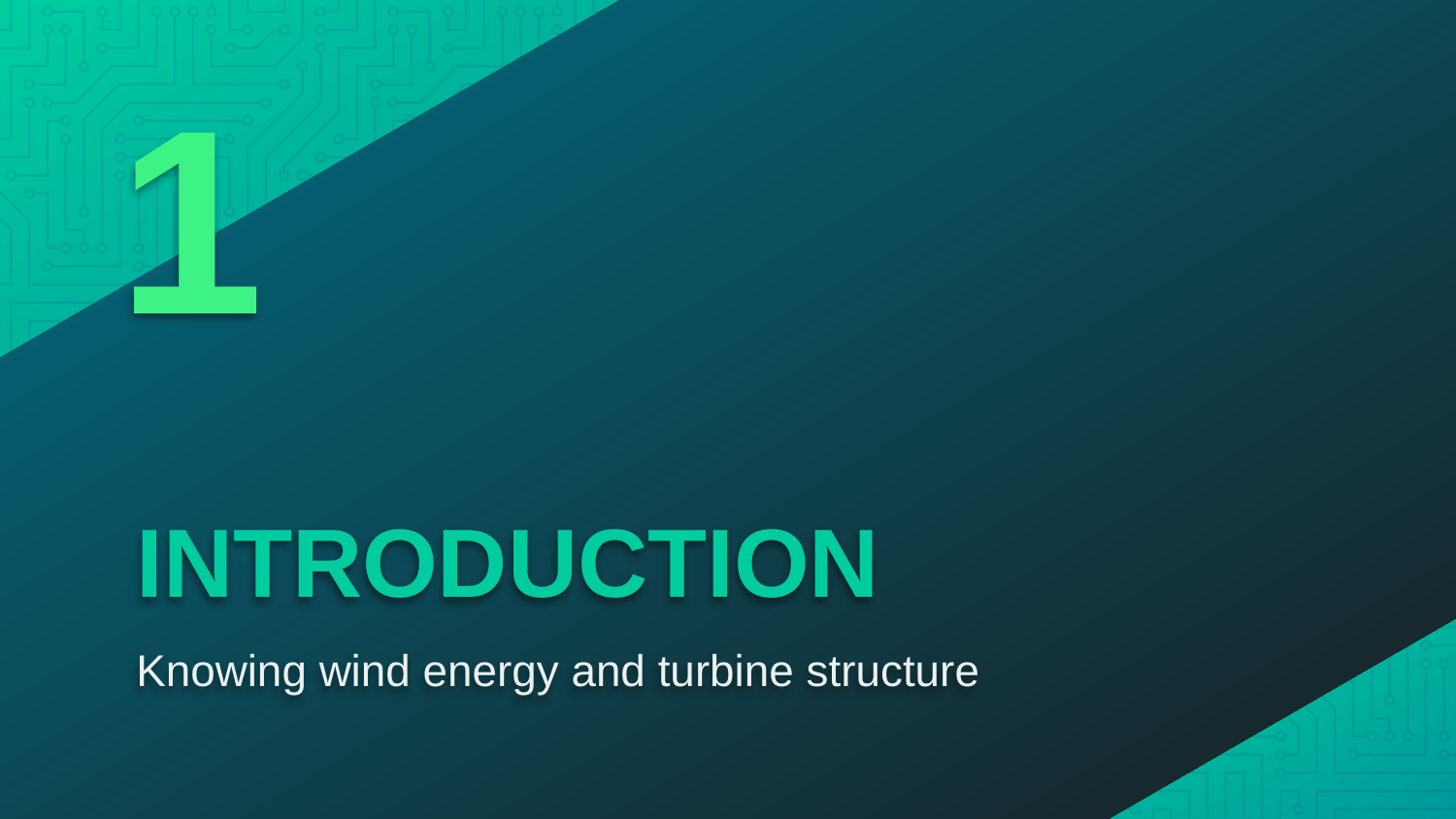

1
# INTRODUCTION
Knowing wind energy and turbine structure